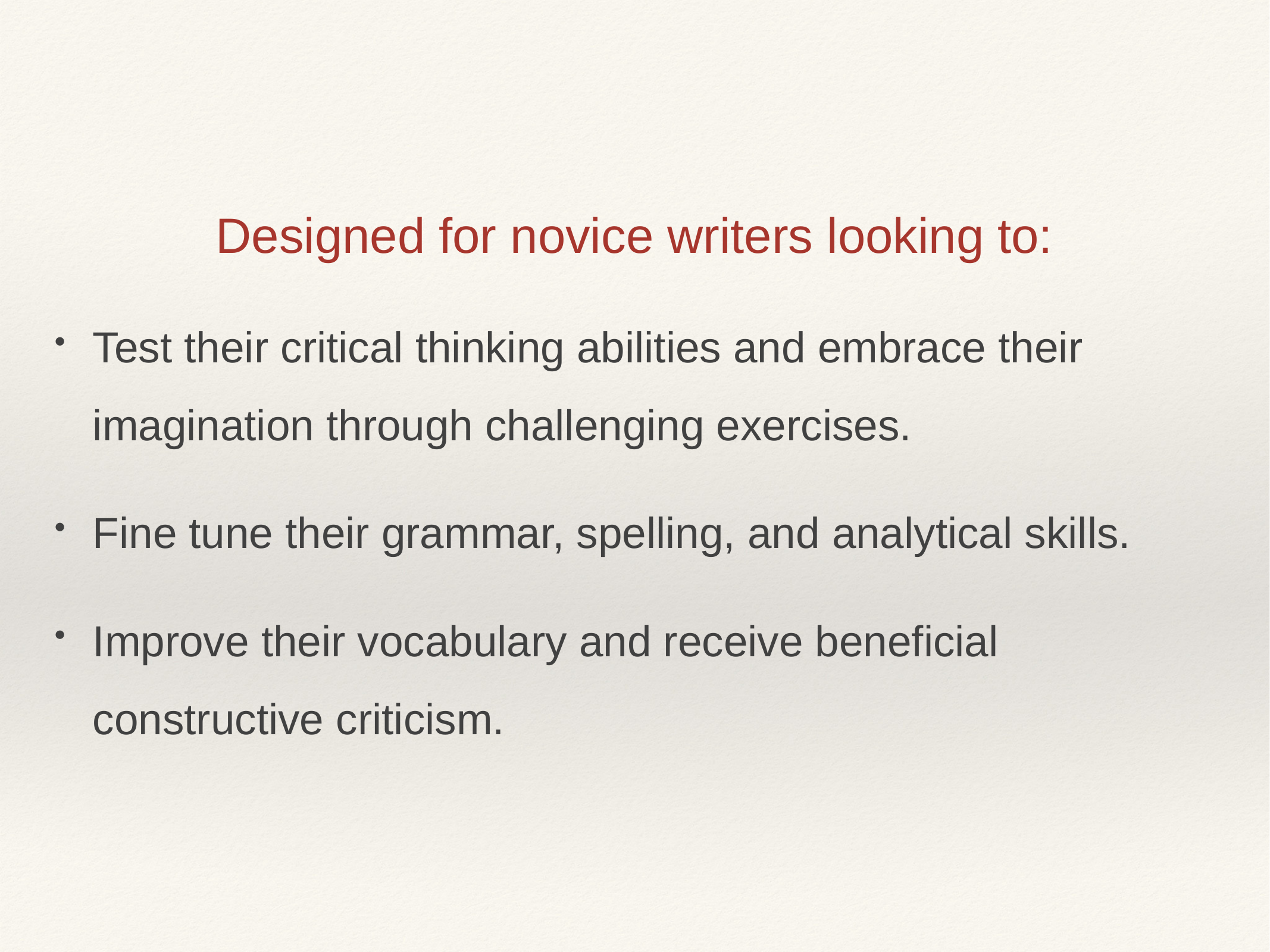

Designed for novice writers looking to:
Test their critical thinking abilities and embrace their imagination through challenging exercises.
Fine tune their grammar, spelling, and analytical skills.
Improve their vocabulary and receive beneficial constructive criticism.